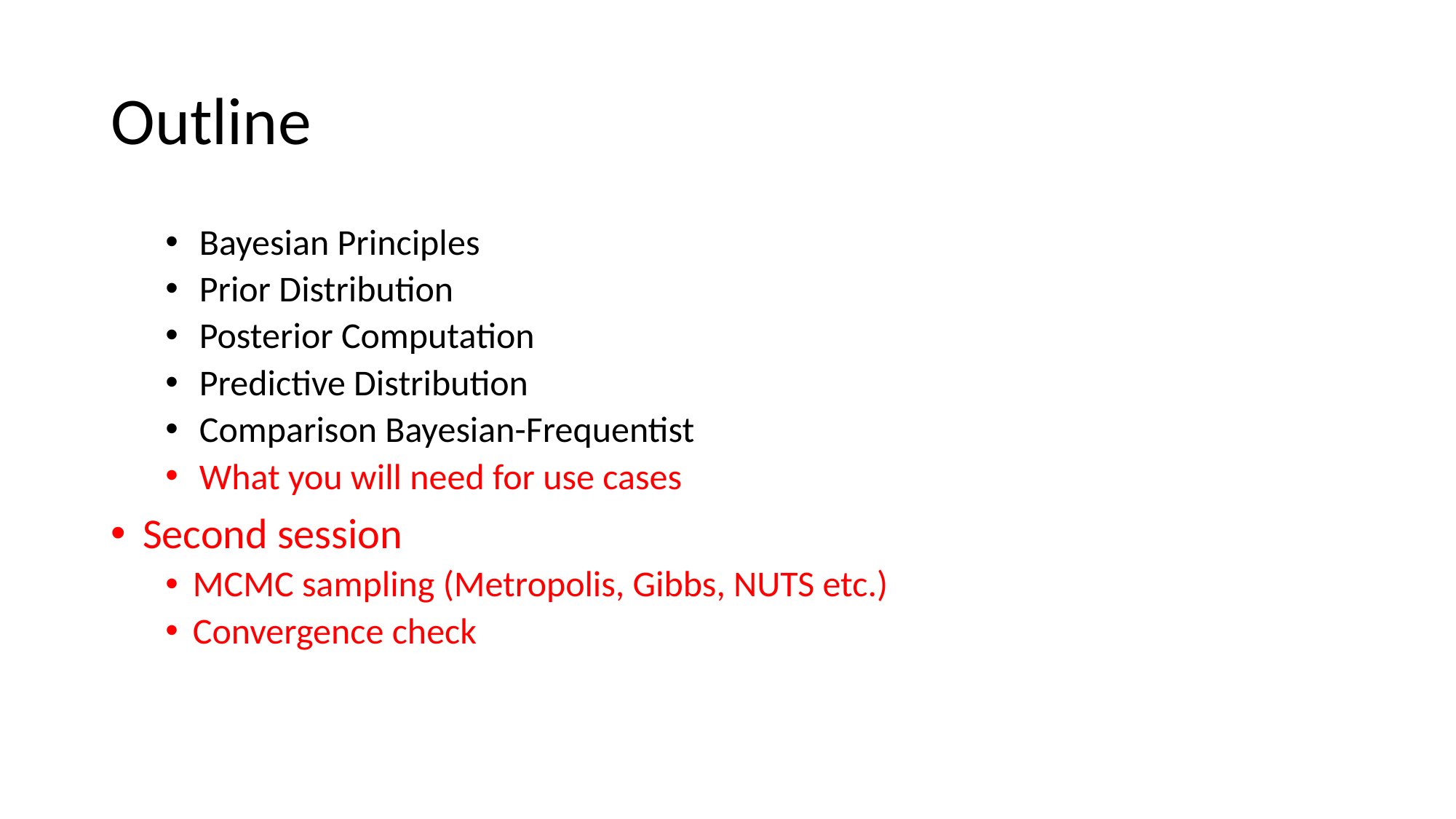

# Outline
Bayesian Principles
Prior Distribution
Posterior Computation
Predictive Distribution
Comparison Bayesian-Frequentist
What you will need for use cases
Second session
MCMC sampling (Metropolis, Gibbs, NUTS etc.)​
Convergence check​